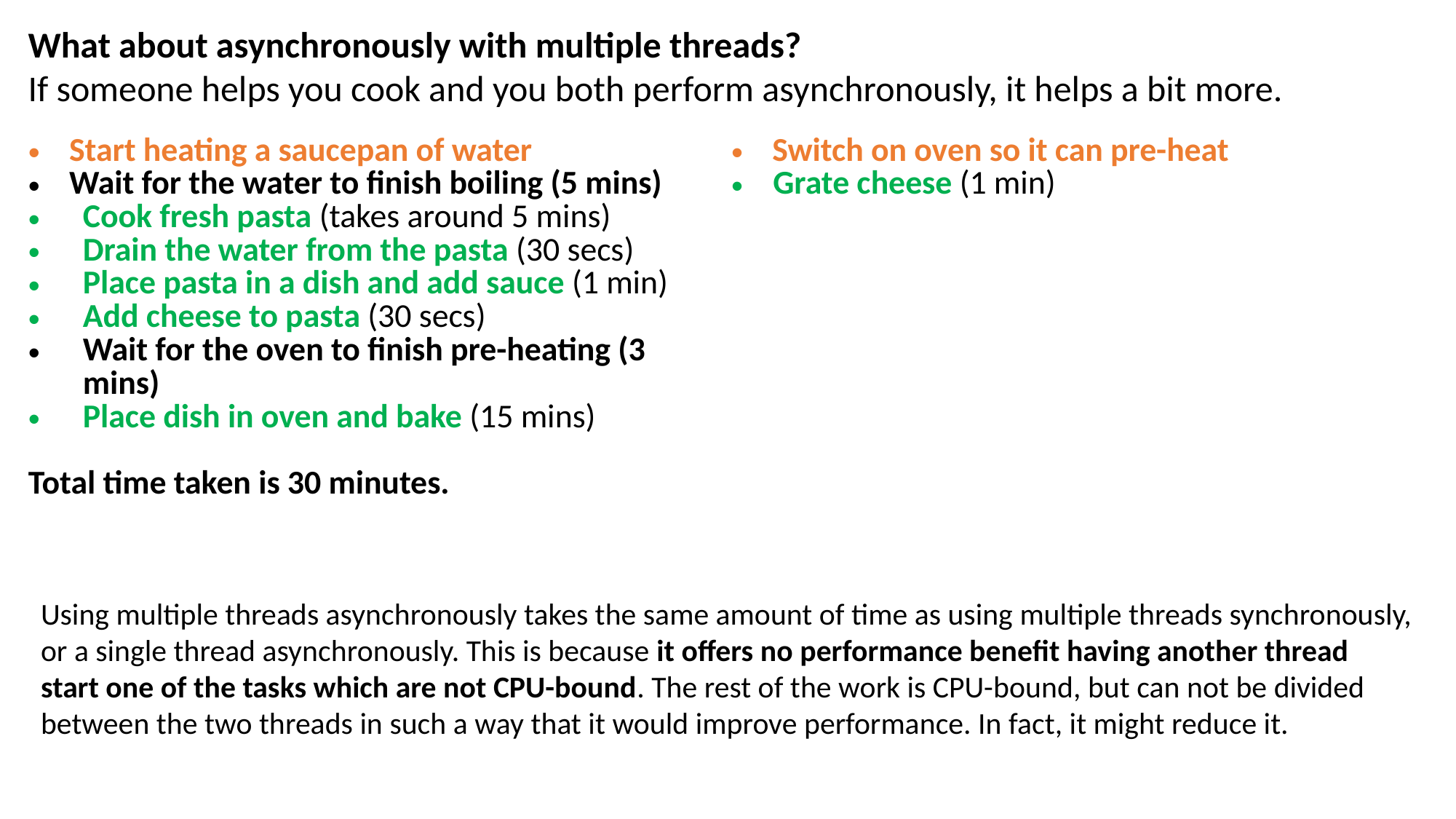

What about asynchronously with multiple threads?
If someone helps you cook and you both perform asynchronously, it helps a bit more.
| Start heating a saucepan of water Wait for the water to finish boiling (5 mins) Cook fresh pasta (takes around 5 mins) Drain the water from the pasta (30 secs) Place pasta in a dish and add sauce (1 min) Add cheese to pasta (30 secs) Wait for the oven to finish pre-heating (3 mins) Place dish in oven and bake (15 mins) Total time taken is 30 minutes. | Switch on oven so it can pre-heat Grate cheese (1 min) |
| --- | --- |
Using multiple threads asynchronously takes the same amount of time as using multiple threads synchronously, or a single thread asynchronously. This is because it offers no performance benefit having another thread start one of the tasks which are not CPU-bound. The rest of the work is CPU-bound, but can not be divided between the two threads in such a way that it would improve performance. In fact, it might reduce it.